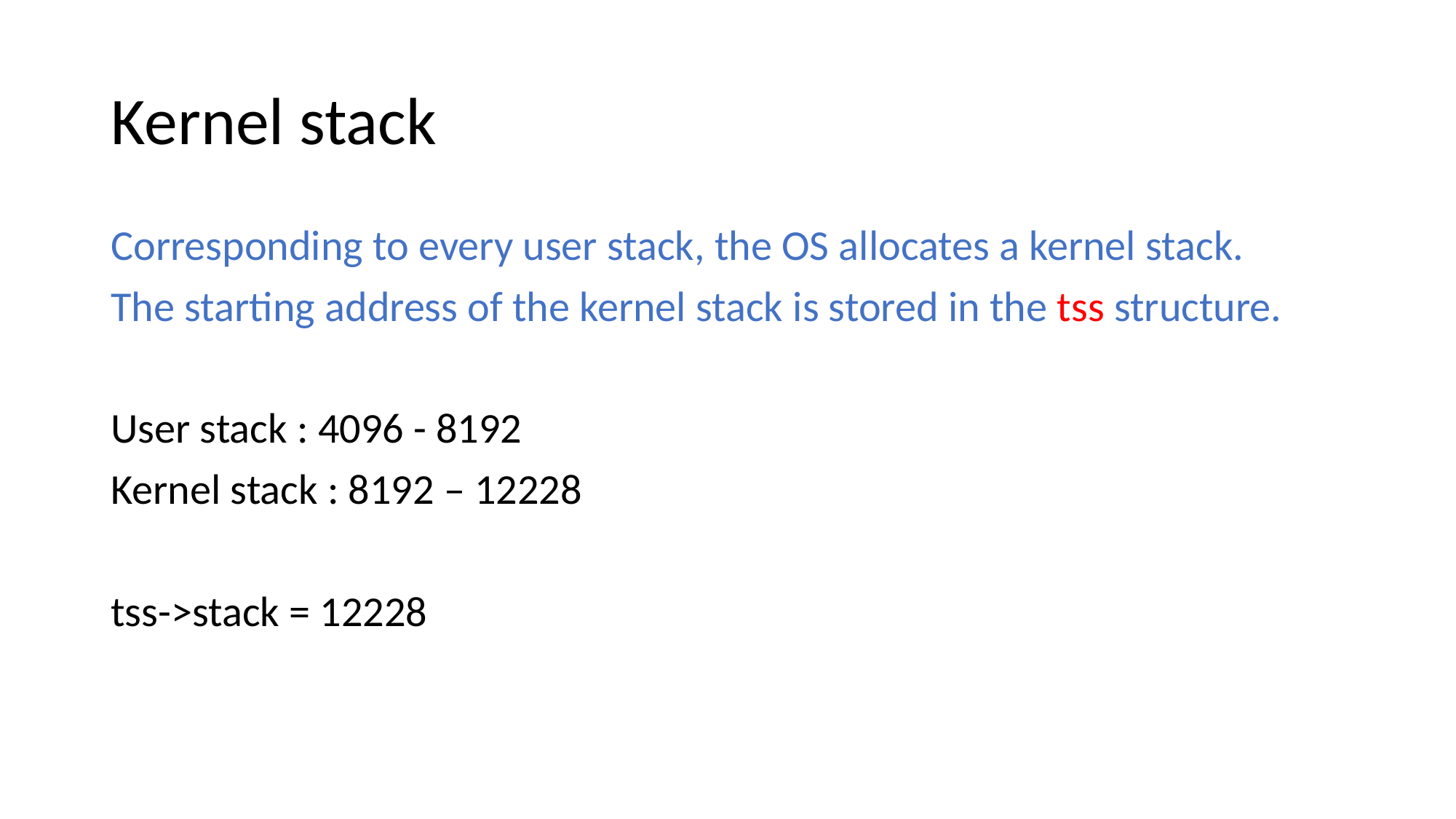

# Kernel stack
Corresponding to every user stack, the OS allocates a kernel stack.
The starting address of the kernel stack is stored in the tss structure.

User stack : 4096 - 8192
Kernel stack : 8192 – 12228

tss->stack = 12228